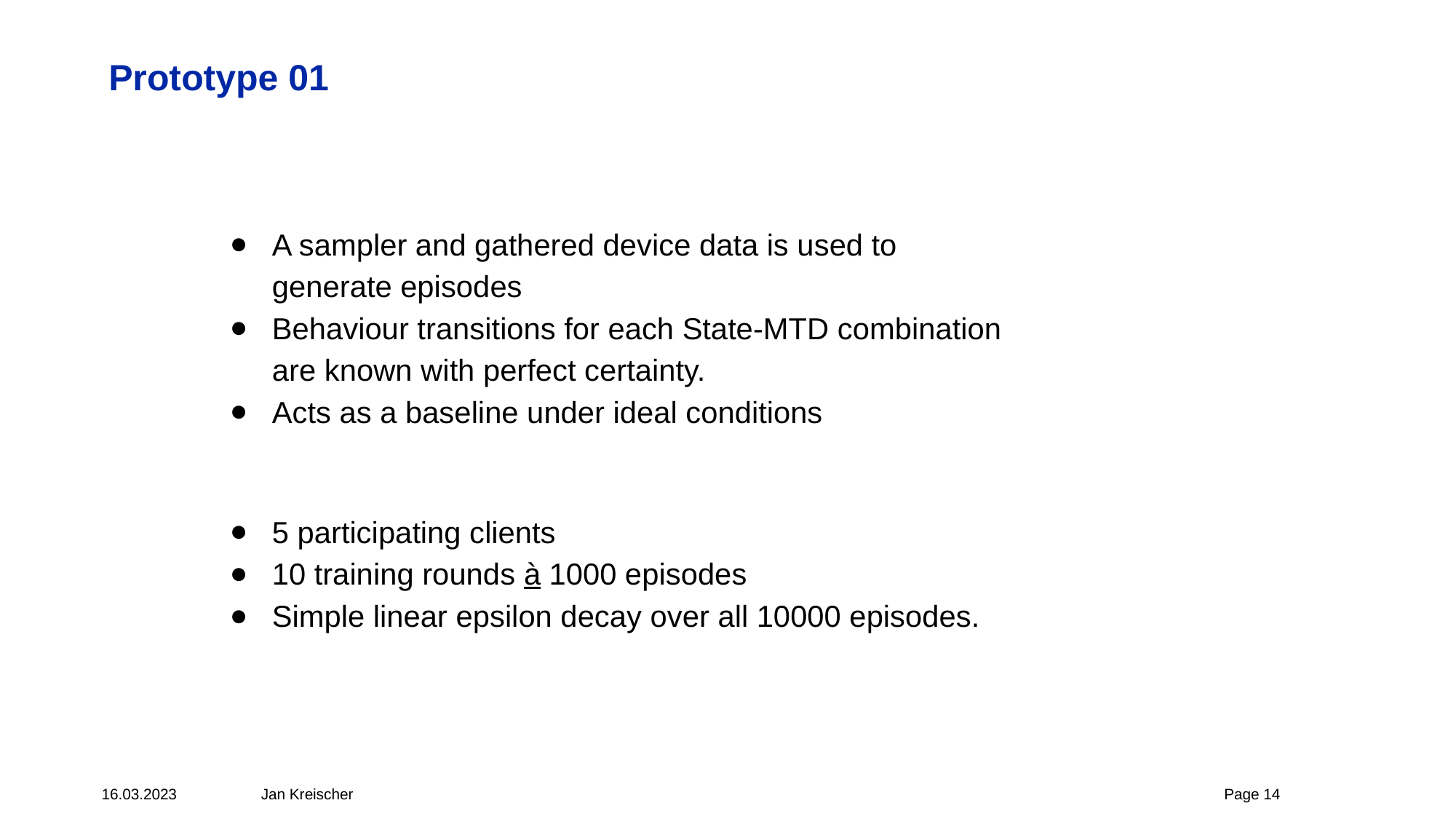

# Prototype 01

A sampler and gathered device data is used to generate episodes
Behaviour transitions for each State-MTD combination are known with perfect certainty.
Acts as a baseline under ideal conditions

5 participating clients
10 training rounds à 1000 episodes
Simple linear epsilon decay over all 10000 episodes.